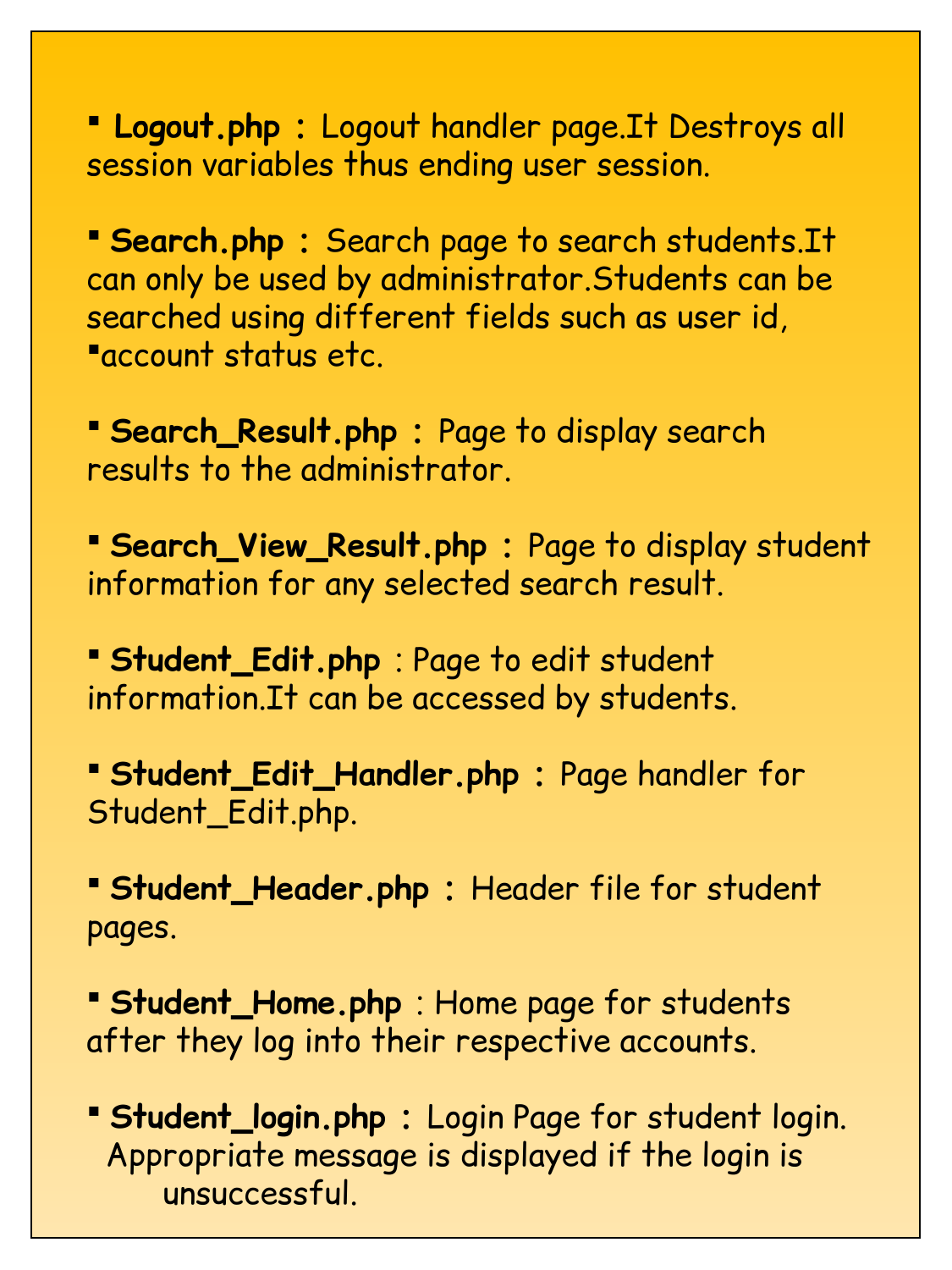

Logout.php : Logout handler page.It Destroys all session variables thus ending user session.

 Search.php : Search page to search students.It can only be used by administrator.Students can be searched using different fields such as user id,
account status etc.

 Search_Result.php : Page to display search results to the administrator.

 Search_View_Result.php : Page to display student information for any selected search result.

 Student_Edit.php : Page to edit student information.It can be accessed by students.

 Student_Edit_Handler.php : Page handler for Student_Edit.php.

 Student_Header.php : Header file for student pages.

 Student_Home.php : Home page for students after they log into their respective accounts.

 Student_login.php : Login Page for student login.
  Appropriate message is displayed if the login is
        unsuccessful.
..
47